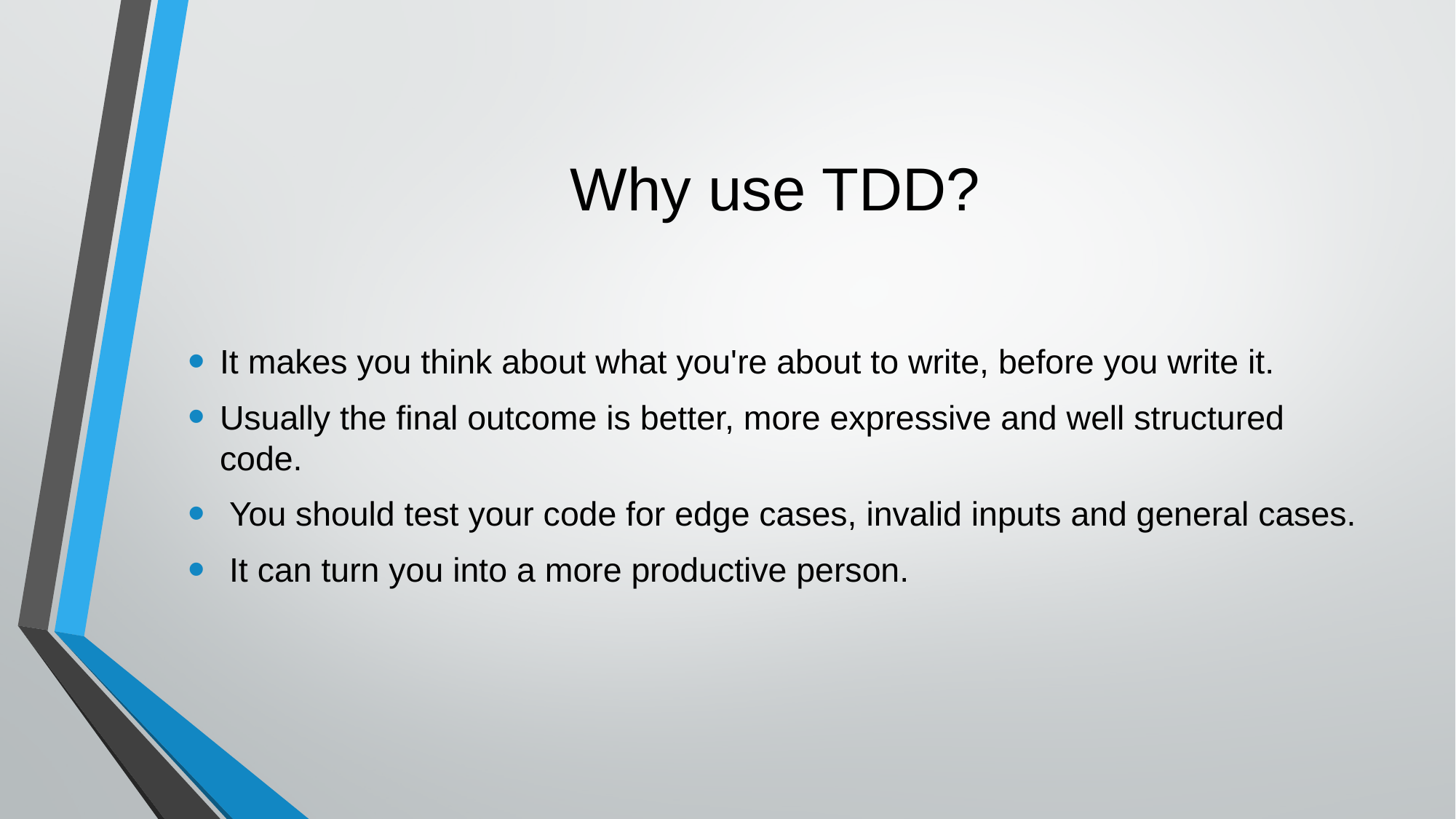

# Why use TDD?
It makes you think about what you're about to write, before you write it.
Usually the final outcome is better, more expressive and well structured code.
 You should test your code for edge cases, invalid inputs and general cases.
 It can turn you into a more productive person.